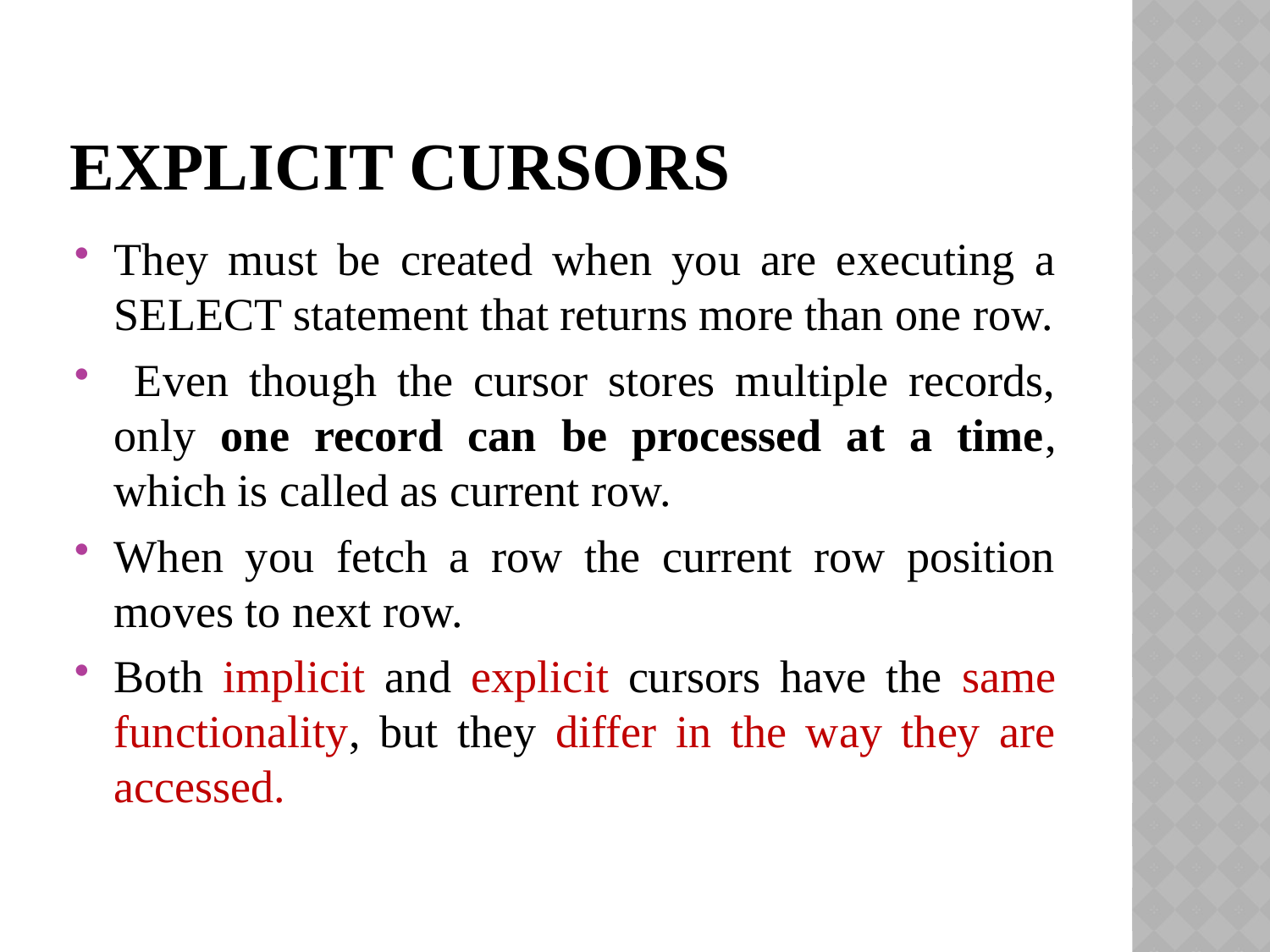

# Explicit Cursors
They must be created when you are executing a SELECT statement that returns more than one row.
 Even though the cursor stores multiple records, only one record can be processed at a time, which is called as current row.
When you fetch a row the current row position moves to next row.
Both implicit and explicit cursors have the same functionality, but they differ in the way they are accessed.